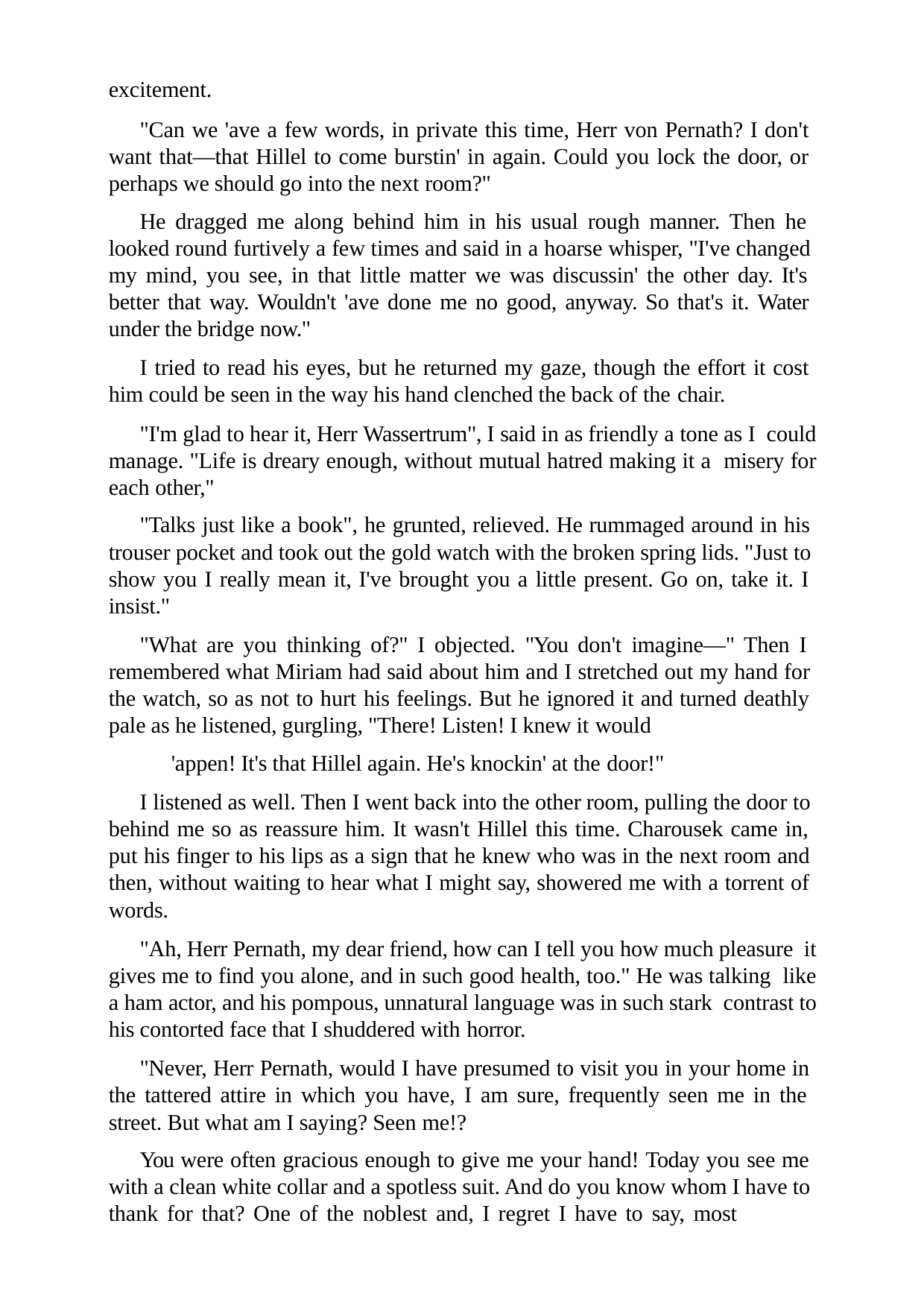

excitement.
"Can we 'ave a few words, in private this time, Herr von Pernath? I don't  want that—that Hillel to come burstin' in again. Could you lock the door, or  perhaps we should go into the next room?"
He dragged me along behind him in his usual rough manner. Then he  looked round furtively a few times and said in a hoarse whisper, "I've changed  my mind, you see, in that little matter we was discussin' the other day. It's  better that way. Wouldn't 'ave done me no good, anyway. So that's it. Water  under the bridge now."
I tried to read his eyes, but he returned my gaze, though the effort it cost  him could be seen in the way his hand clenched the back of the chair.
"I'm glad to hear it, Herr Wassertrum", I said in as friendly a tone as I  could manage. "Life is dreary enough, without mutual hatred making it a  misery for each other,"
"Talks just like a book", he grunted, relieved. He rummaged around in his  trouser pocket and took out the gold watch with the broken spring lids. "Just to  show you I really mean it, I've brought you a little present. Go on, take it. I  insist."
"What are you thinking of?" I objected. "You don't imagine—" Then I  remembered what Miriam had said about him and I stretched out my hand for  the watch, so as not to hurt his feelings. But he ignored it and turned deathly  pale as he listened, gurgling, "There! Listen! I knew it would
'appen! It's that Hillel again. He's knockin' at the door!"
I listened as well. Then I went back into the other room, pulling the door to  behind me so as reassure him. It wasn't Hillel this time. Charousek came in,  put his finger to his lips as a sign that he knew who was in the next room and  then, without waiting to hear what I might say, showered me with a torrent of  words.
"Ah, Herr Pernath, my dear friend, how can I tell you how much pleasure  it gives me to find you alone, and in such good health, too." He was talking  like a ham actor, and his pompous, unnatural language was in such stark  contrast to his contorted face that I shuddered with horror.
"Never, Herr Pernath, would I have presumed to visit you in your home in  the tattered attire in which you have, I am sure, frequently seen me in the  street. But what am I saying? Seen me!?
You were often gracious enough to give me your hand! Today you see me  with a clean white collar and a spotless suit. And do you know whom I have to  thank for that? One of the noblest and, I regret I have to say, most